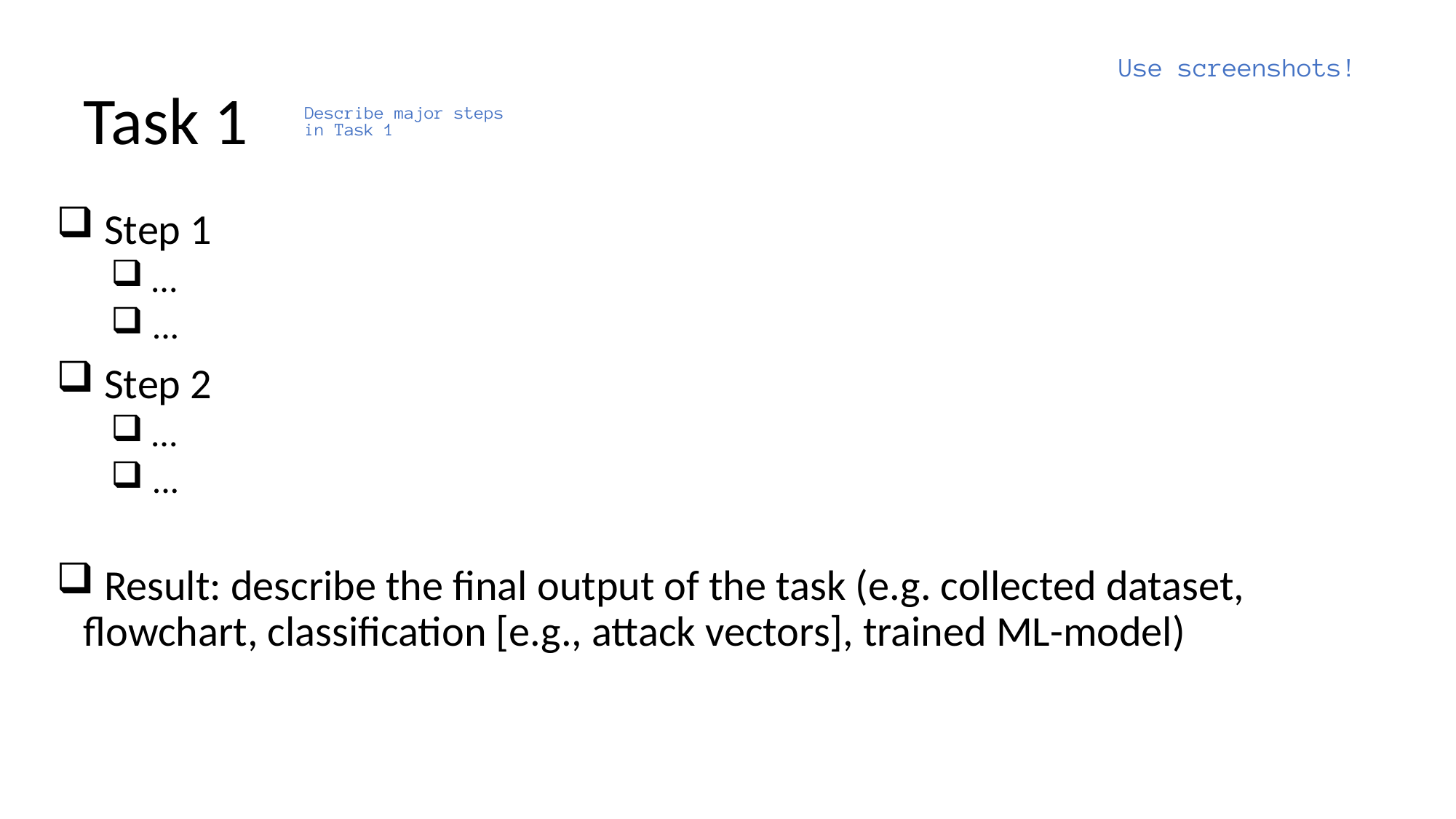

# Task 1
Use screenshots!
Describe major steps in Task 1
 Step 1
 …
 ...
 Step 2
 …
 ...

 Result: describe the final output of the task (e.g. collected dataset, flowchart, classification [e.g., attack vectors], trained ML-model)